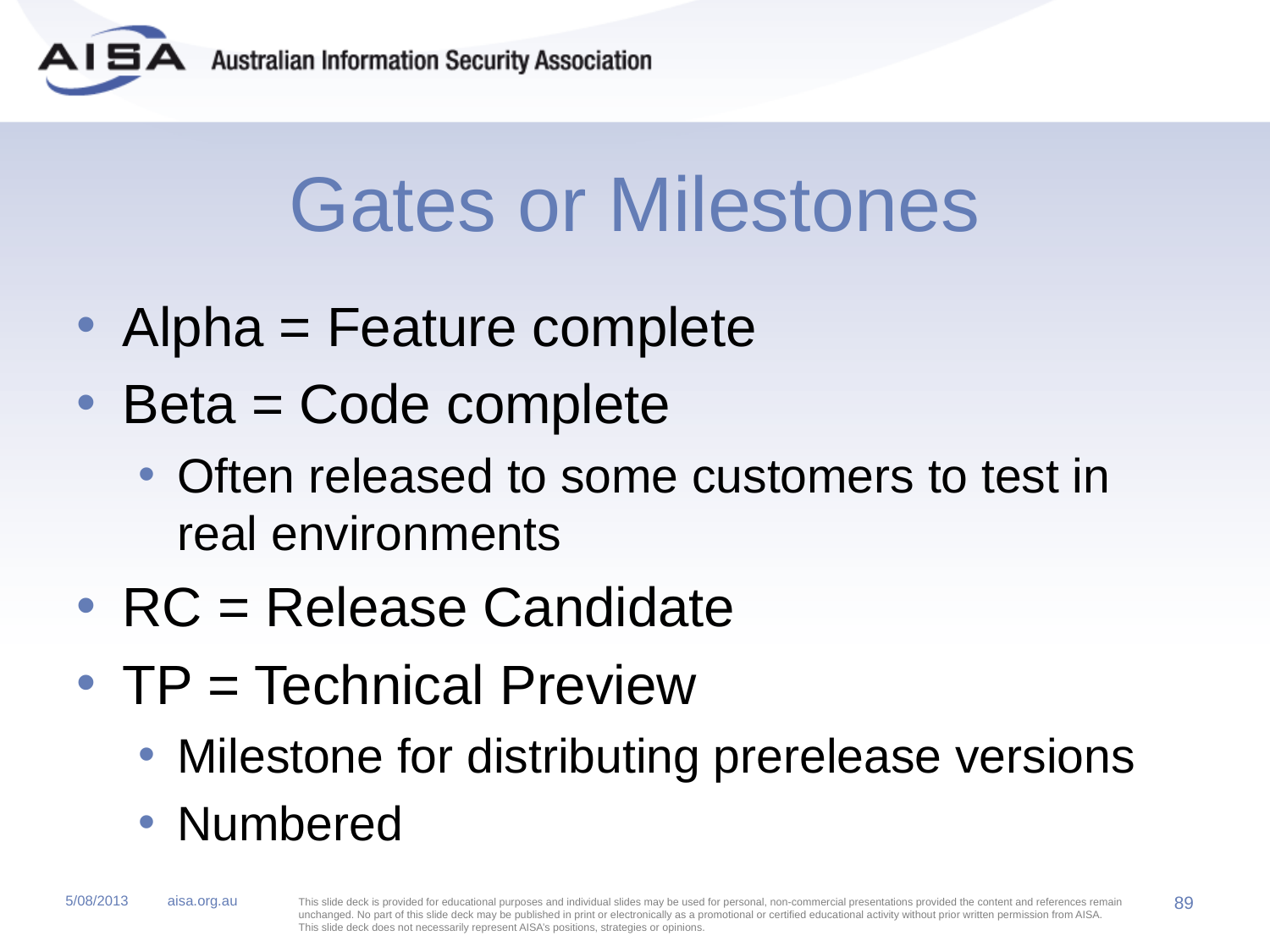

# Gates or Milestones
Alpha = Feature complete
Beta = Code complete
Often released to some customers to test in real environments
RC = Release Candidate
TP = Technical Preview
Milestone for distributing prerelease versions
Numbered